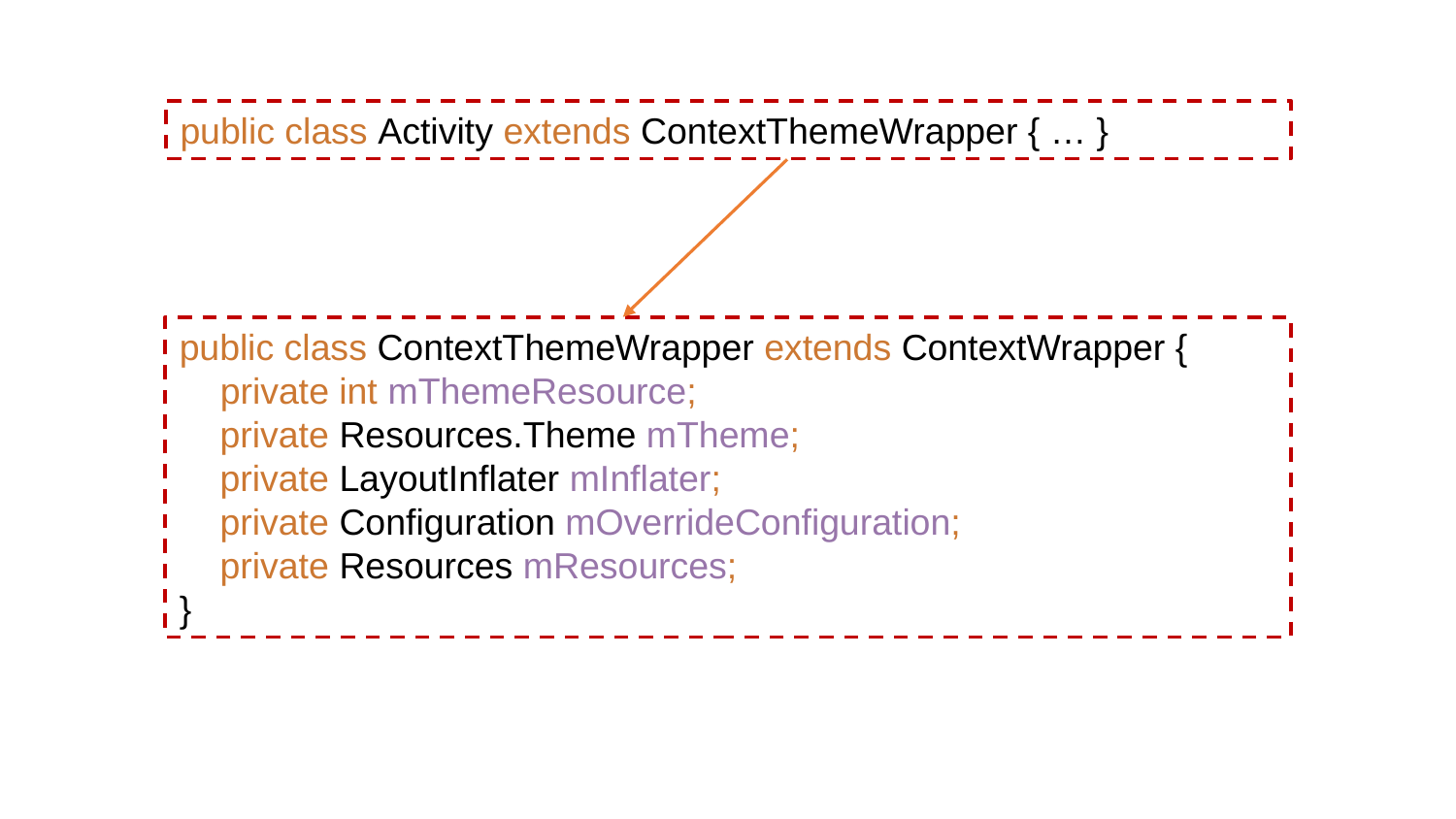

public class Activity extends ContextThemeWrapper { … }
public class ContextThemeWrapper extends ContextWrapper {
    private int mThemeResource;
    private Resources.Theme mTheme;
    private LayoutInflater mInflater;
    private Configuration mOverrideConfiguration;
    private Resources mResources;
}